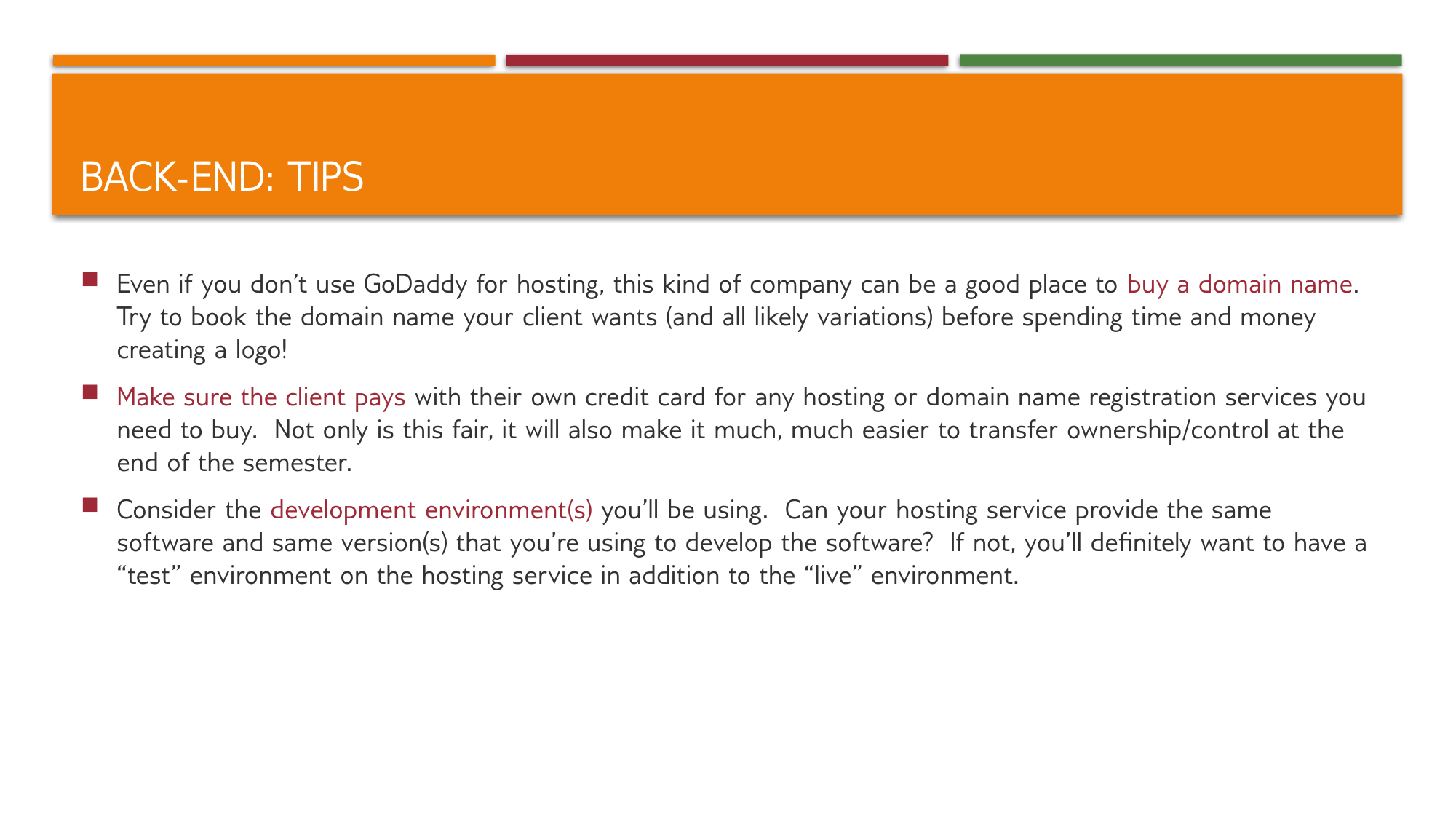

# Back-End: tips
Even if you don’t use GoDaddy for hosting, this kind of company can be a good place to buy a domain name.  Try to book the domain name your client wants (and all likely variations) before spending time and money creating a logo!
Make sure the client pays with their own credit card for any hosting or domain name registration services you need to buy.  Not only is this fair, it will also make it much, much easier to transfer ownership/control at the end of the semester.
Consider the development environment(s) you’ll be using.  Can your hosting service provide the same software and same version(s) that you’re using to develop the software?  If not, you’ll definitely want to have a “test” environment on the hosting service in addition to the “live” environment.